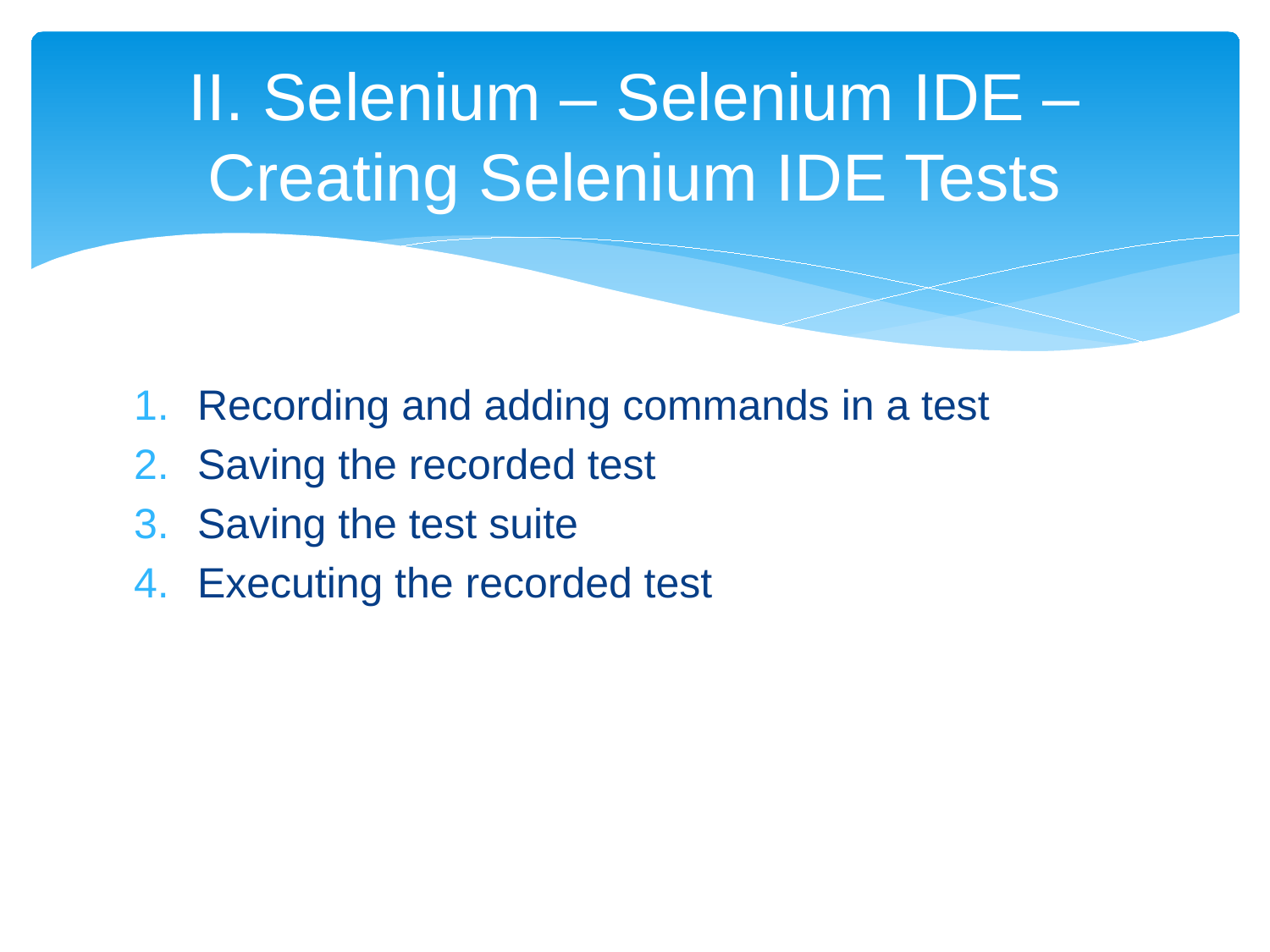

# II. Selenium – Selenium IDE – Creating Selenium IDE Tests
Recording and adding commands in a test
Saving the recorded test
Saving the test suite
Executing the recorded test